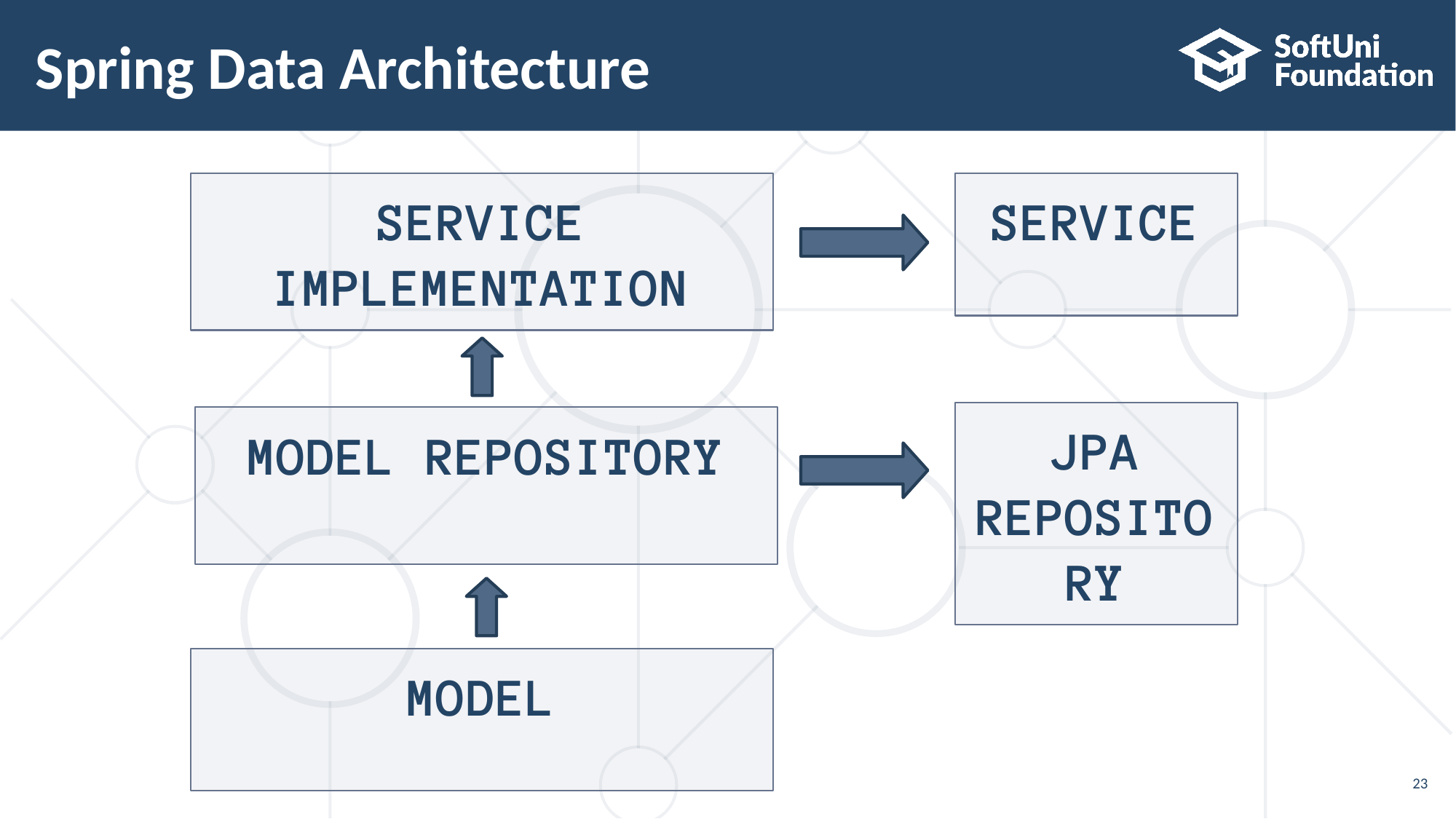

# Spring Data Architecture
SERVICE IMPLEMENTATION
SERVICE

JPA REPOSITORY

MODEL REPOSITORY

MODEL

23